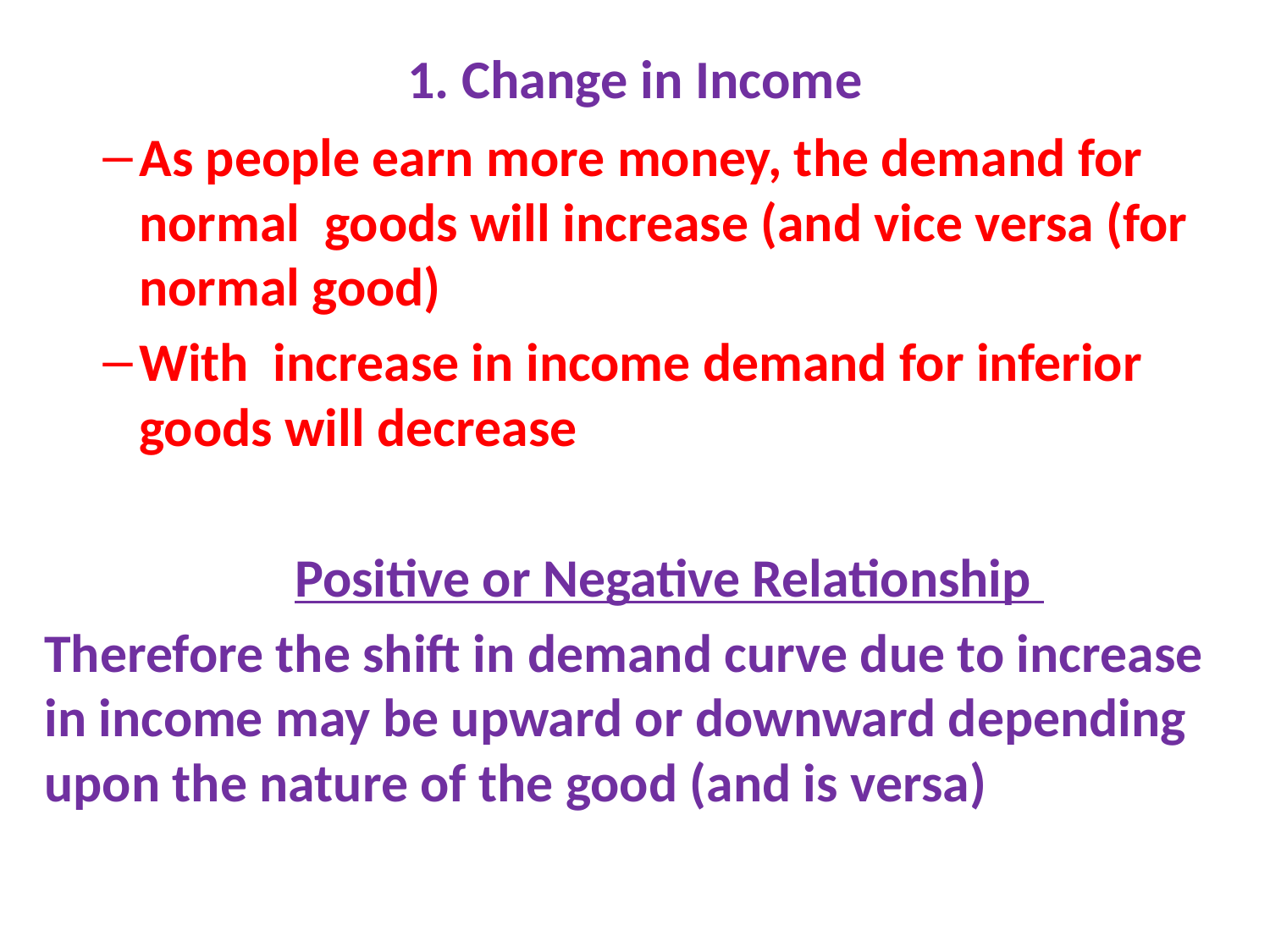

# 1. Change in Income
As people earn more money, the demand for normal  goods will increase (and vice versa (for normal good)
With  increase in income demand for inferior goods will decrease

Positive or Negative Relationship
Therefore the shift in demand curve due to increase in income may be upward or downward depending upon the nature of the good (and is versa)